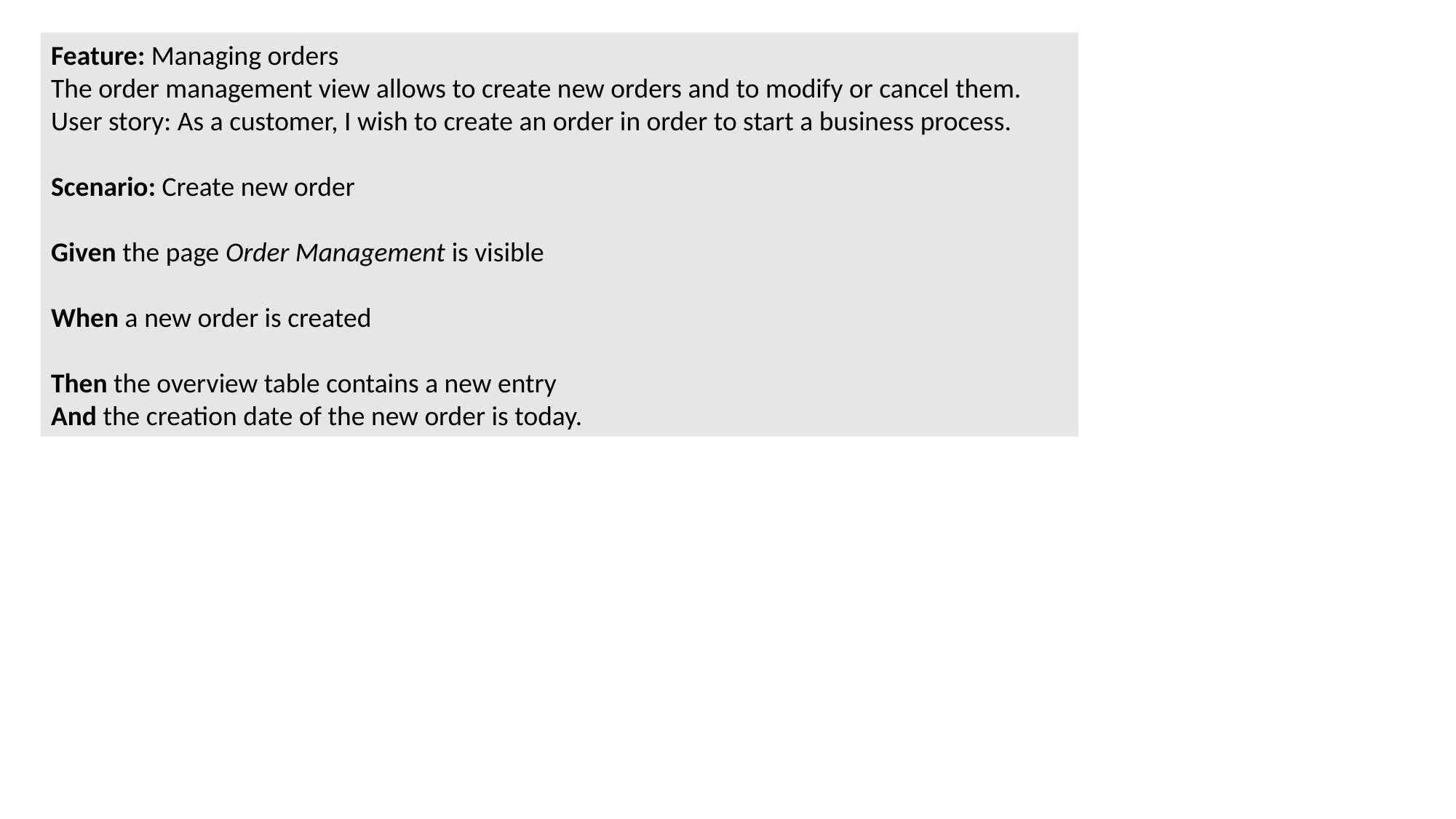

Feature: Managing orders
The order management view allows to create new orders and to modify or cancel them.
User story: As a customer, I wish to create an order in order to start a business process.

Scenario: Create new order

Given the page Order Management is visible

When a new order is created

Then the overview table contains a new entry
And the creation date of the new order is today.